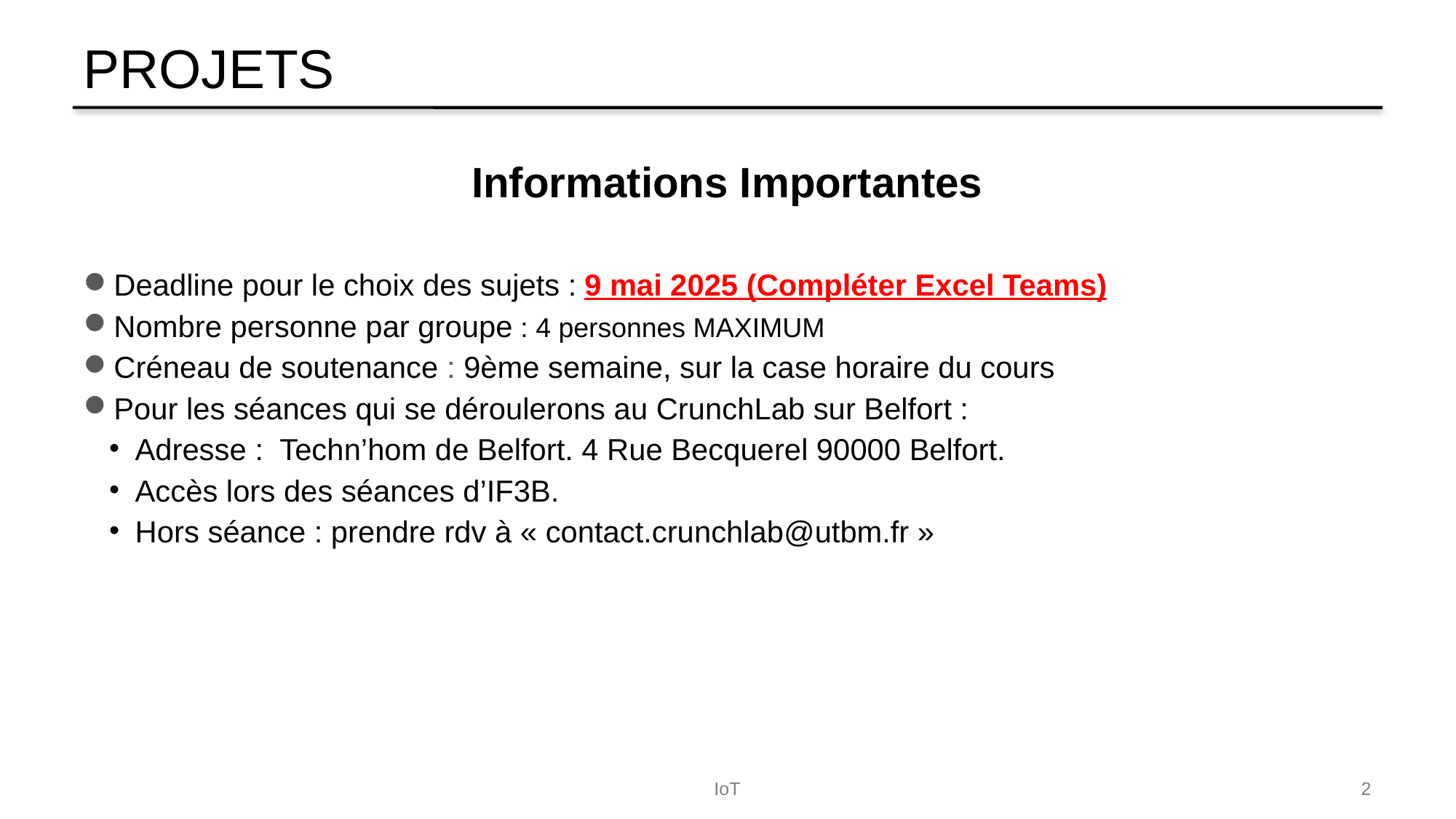

Projets

Informations Importantes

Deadline pour le choix des sujets : 9 mai 2025 (Compléter Excel Teams)
Nombre personne par groupe : 4 personnes MAXIMUM
Créneau de soutenance : 9ème semaine, sur la case horaire du cours
Pour les séances qui se déroulerons au CrunchLab sur Belfort :
Adresse :  Techn’hom de Belfort. 4 Rue Becquerel 90000 Belfort.
Accès lors des séances d’IF3B.
Hors séance : prendre rdv à « contact.crunchlab@utbm.fr »

IoT
2